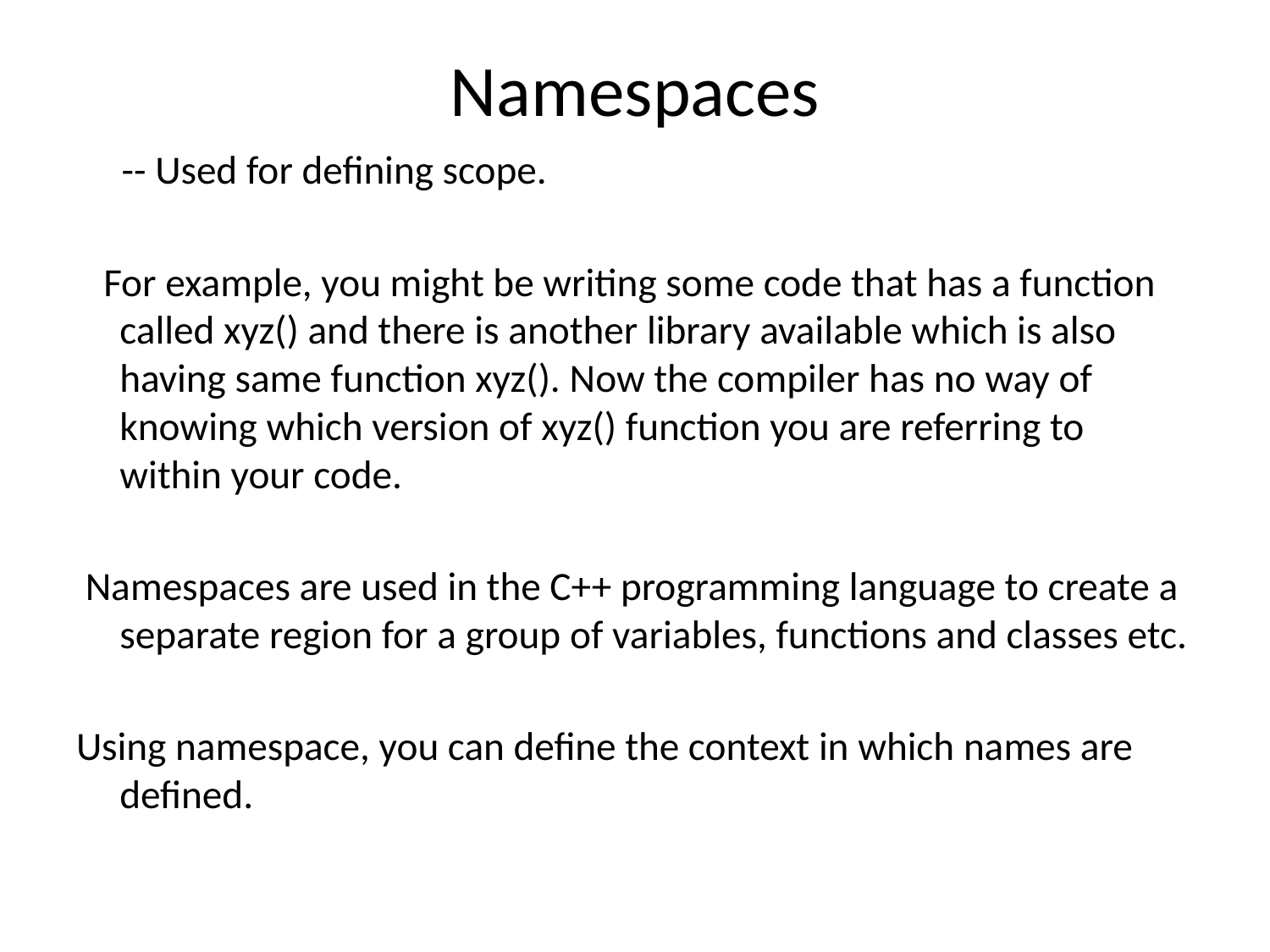

# Namespaces
     -- Used for defining scope.

   For example, you might be writing some code that has a function called xyz() and there is another library available which is also having same function xyz(). Now the compiler has no way of knowing which version of xyz() function you are referring to within your code.

 Namespaces are used in the C++ programming language to create a separate region for a group of variables, functions and classes etc.

Using namespace, you can define the context in which names are defined.